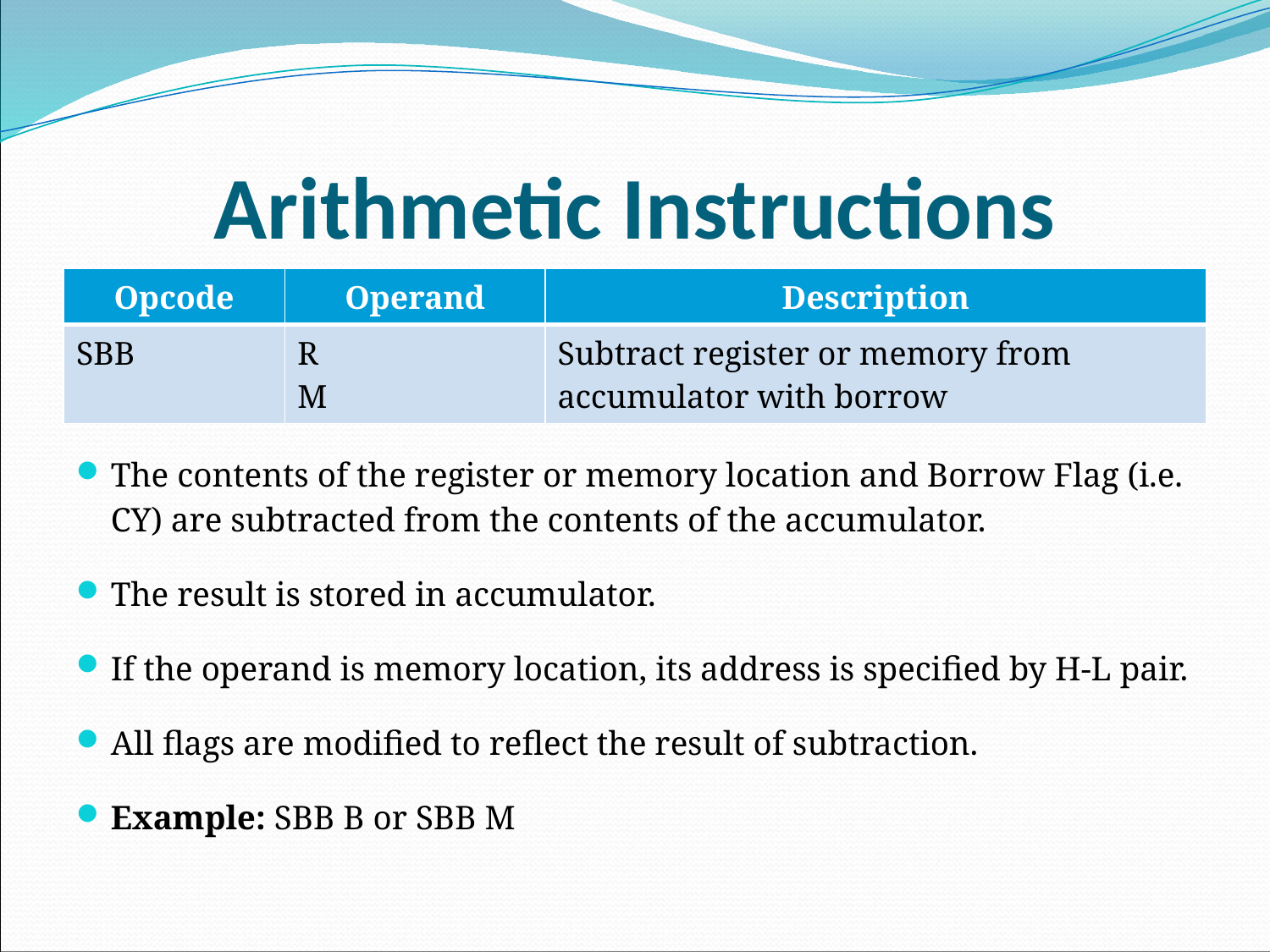

# Arithmetic Instructions
| Opcode | Operand | Description |
| --- | --- | --- |
| SBB | R M | Subtract register or memory from accumulator with borrow |
The contents of the register or memory location and Borrow Flag (i.e. CY) are subtracted from the contents of the accumulator.
The result is stored in accumulator.
If the operand is memory location, its address is specified by H-L pair.
All flags are modified to reflect the result of subtraction.
Example: SBB B or SBB M